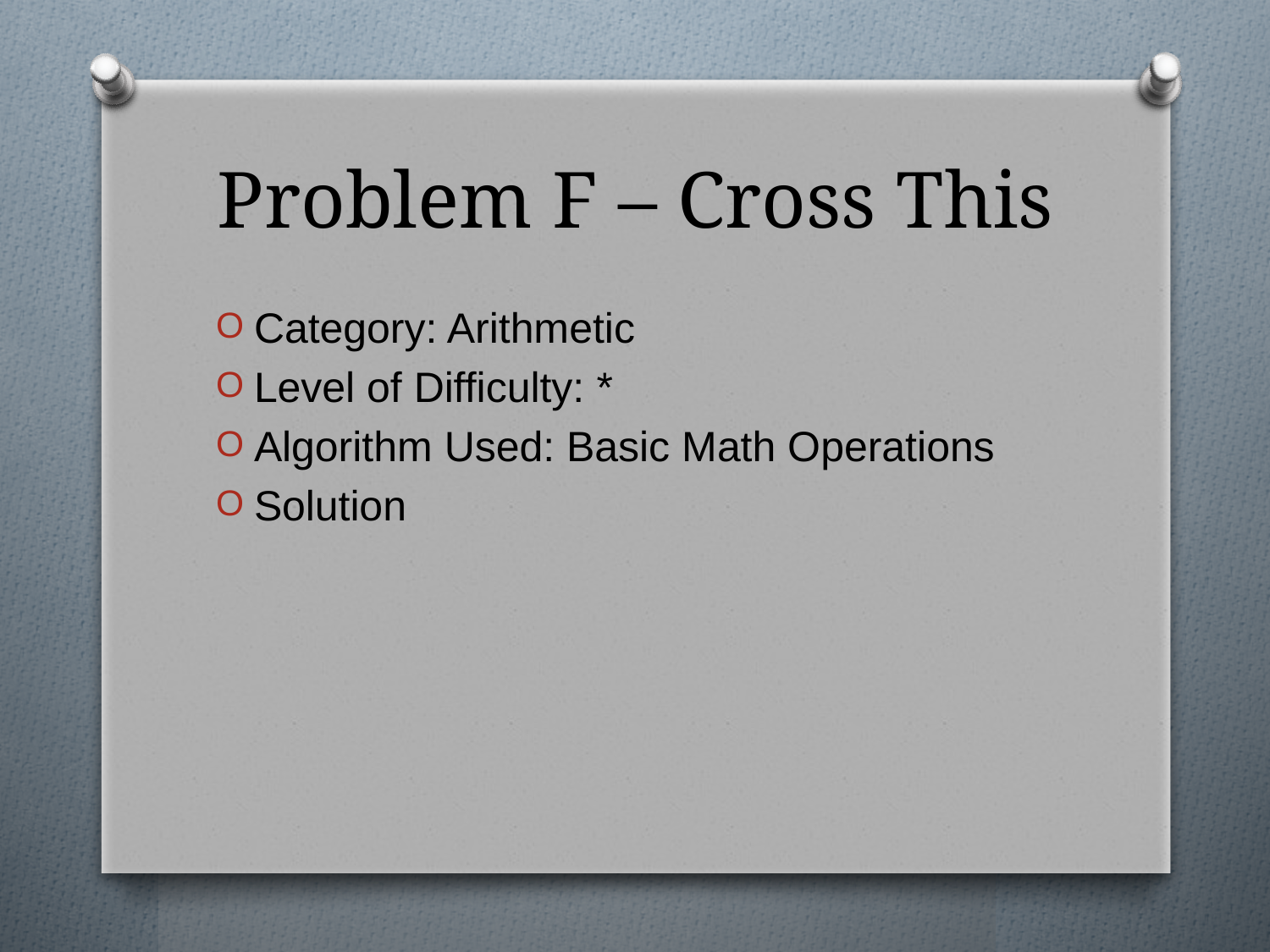

# Problem F – Cross This
Category: Arithmetic
Level of Difficulty: *
Algorithm Used: Basic Math Operations
Solution